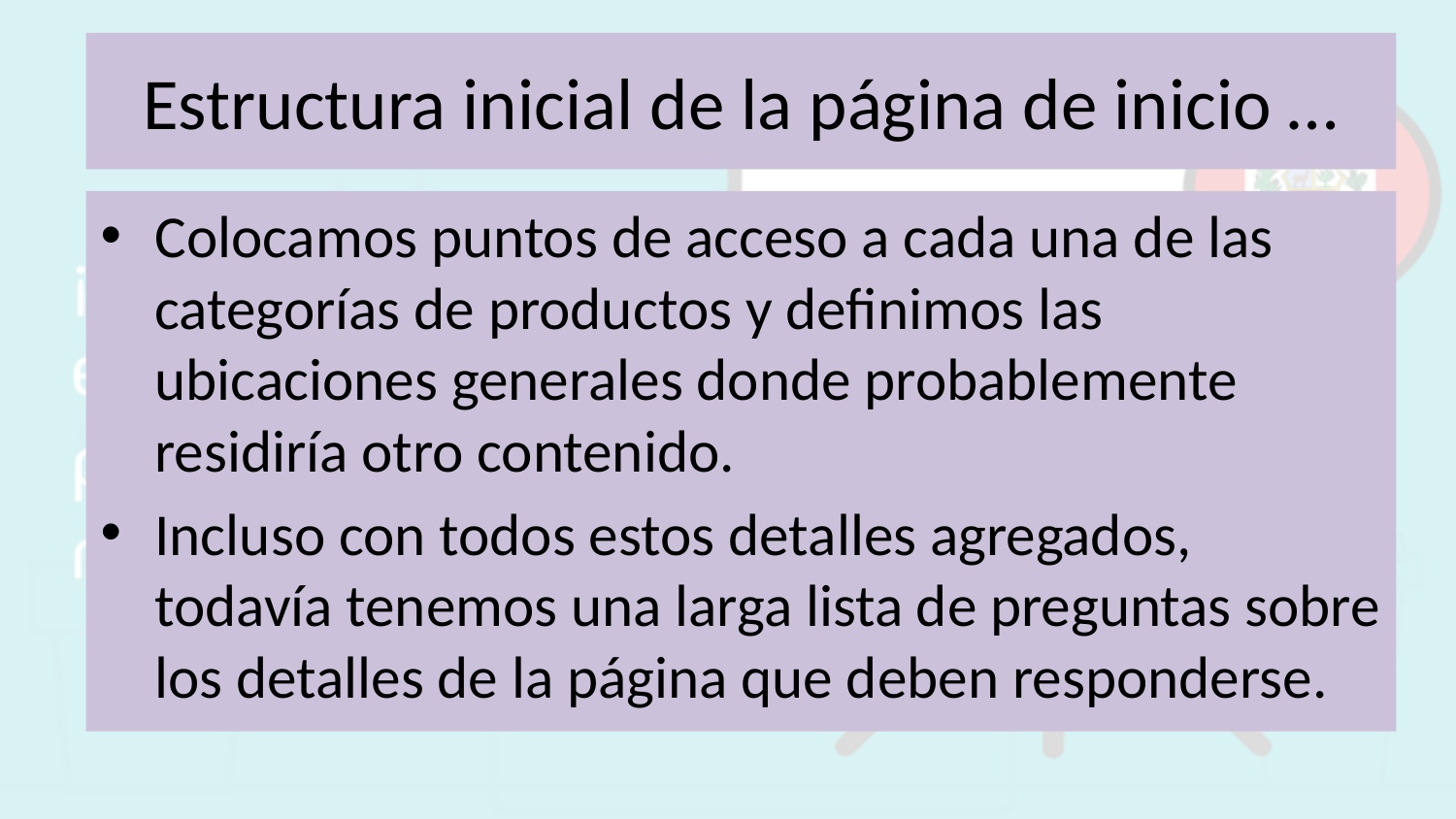

# Estructura inicial de la página de inicio …
Colocamos puntos de acceso a cada una de las categorías de productos y definimos las ubicaciones generales donde probablemente residiría otro contenido.
Incluso con todos estos detalles agregados, todavía tenemos una larga lista de preguntas sobre los detalles de la página que deben responderse.